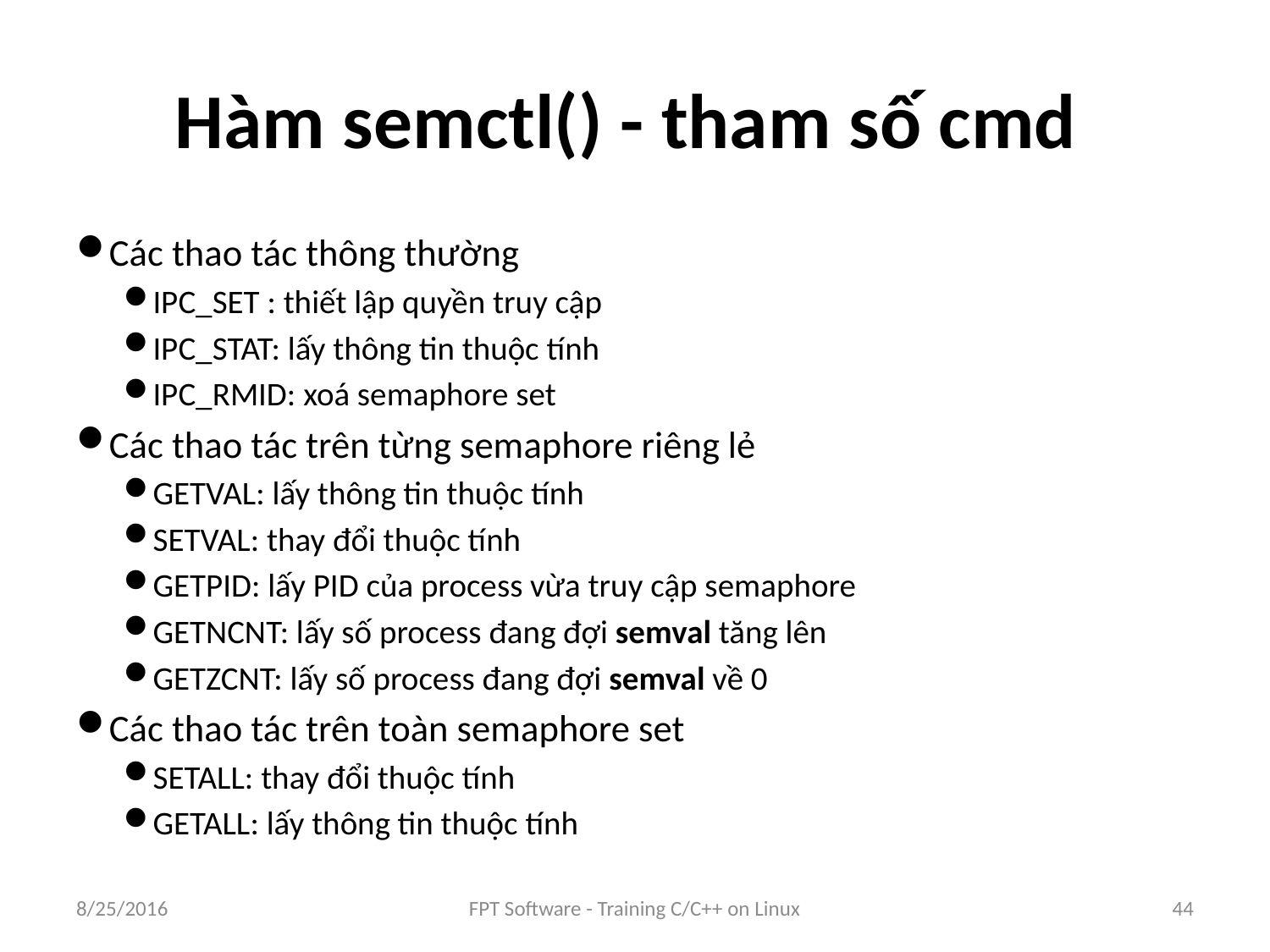

# Hàm semctl() - tham số cmd
Các thao tác thông thường
IPC_SET : thiết lập quyền truy cập
IPC_STAT: lấy thông tin thuộc tính
IPC_RMID: xoá semaphore set
Các thao tác trên từng semaphore riêng lẻ
GETVAL: lấy thông tin thuộc tính
SETVAL: thay đổi thuộc tính
GETPID: lấy PID của process vừa truy cập semaphore
GETNCNT: lấy số process đang đợi semval tăng lên
GETZCNT: lấy số process đang đợi semval về 0
Các thao tác trên toàn semaphore set
SETALL: thay đổi thuộc tính
GETALL: lấy thông tin thuộc tính

8/25/2016
FPT Software - Training C/C++ on Linux
44